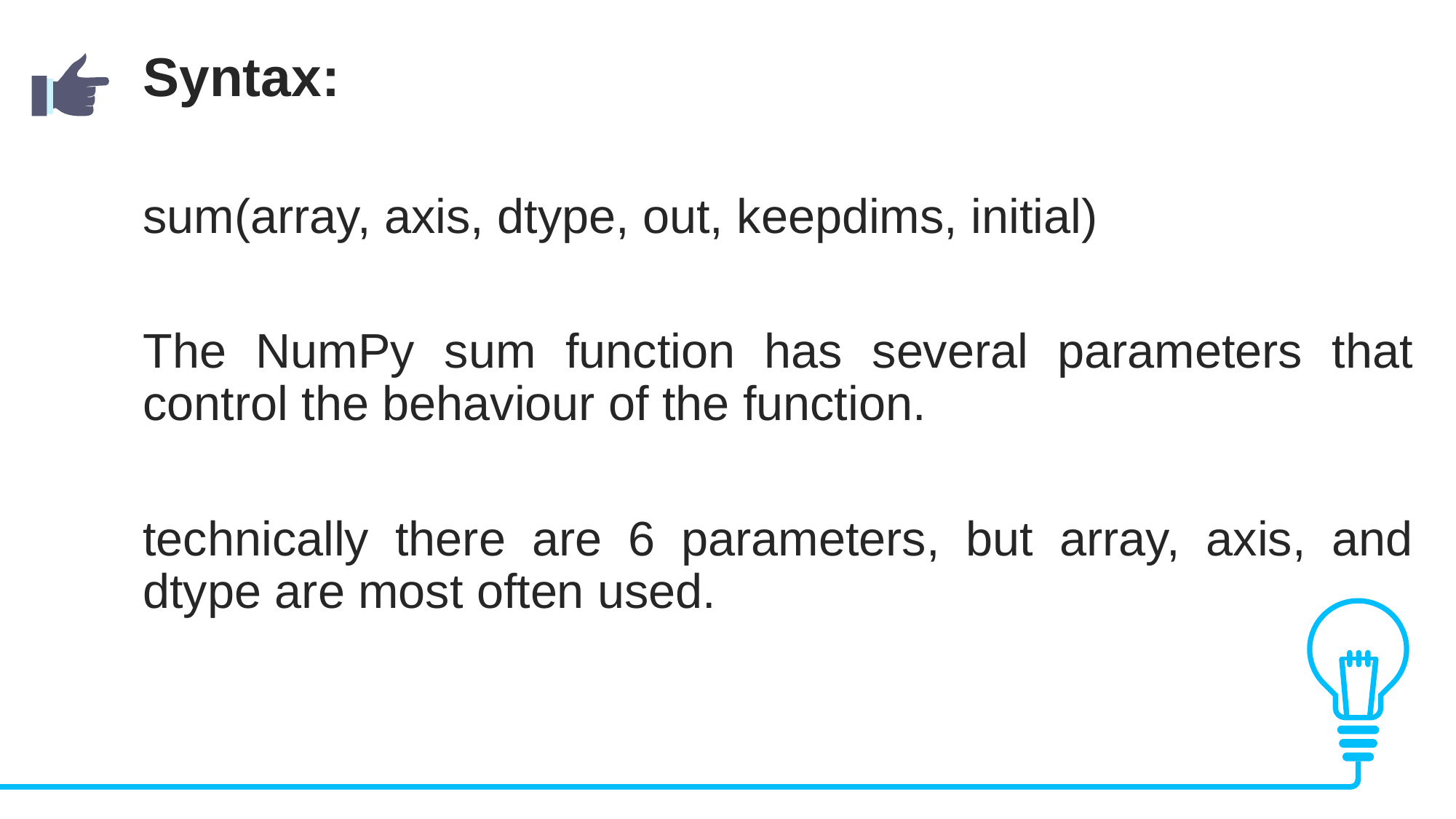

Syntax:

sum(array, axis, dtype, out, keepdims, initial)

The NumPy sum function has several parameters that control the behaviour of the function.

technically there are 6 parameters, but array, axis, and dtype are most often used.